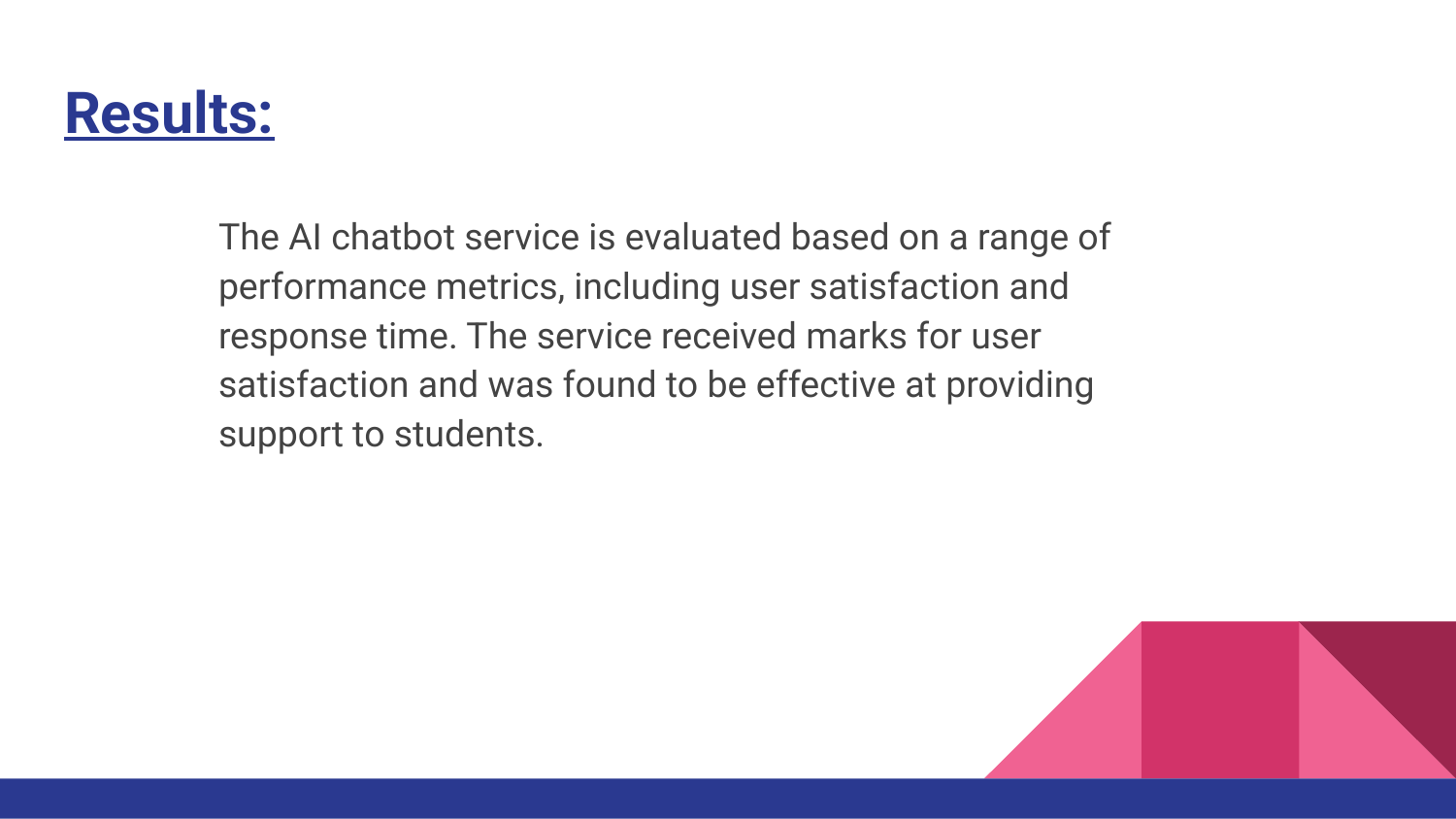

# Results:
The AI chatbot service is evaluated based on a range of performance metrics, including user satisfaction and response time. The service received marks for user satisfaction and was found to be effective at providing support to students.